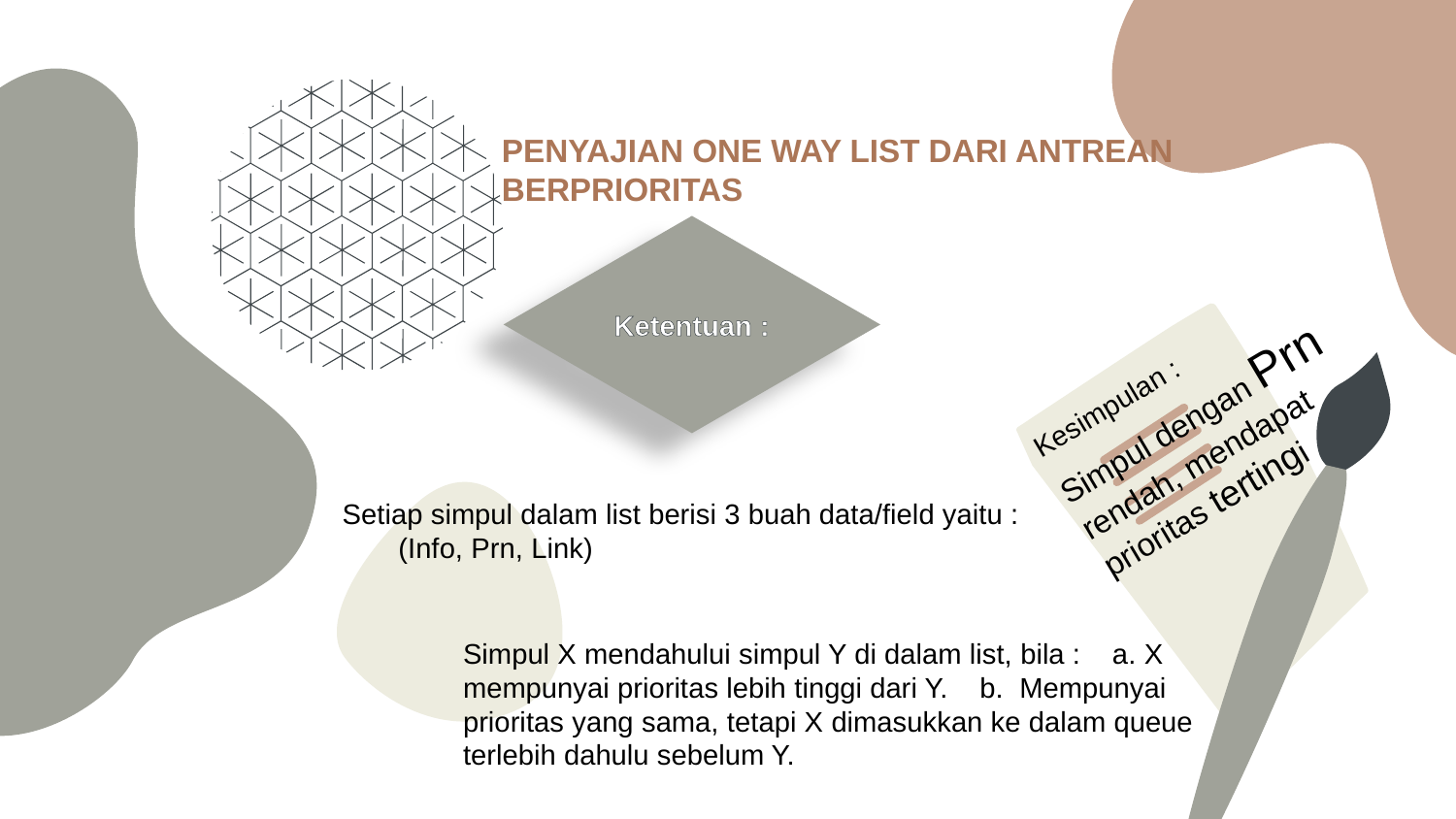

PENYAJIAN ONE WAY LIST DARI ANTREAN BERPRIORITAS
Ketentuan :
Kesimpulan :
Simpul dengan Prn rendah, mendapat prioritas tertingi
Setiap simpul dalam list berisi 3 buah data/field yaitu :          (Info, Prn, Link)
Simpul X mendahului simpul Y di dalam list, bila :    a. X mempunyai prioritas lebih tinggi dari Y.    b.  Mempunyai prioritas yang sama, tetapi X dimasukkan ke dalam queue terlebih dahulu sebelum Y.